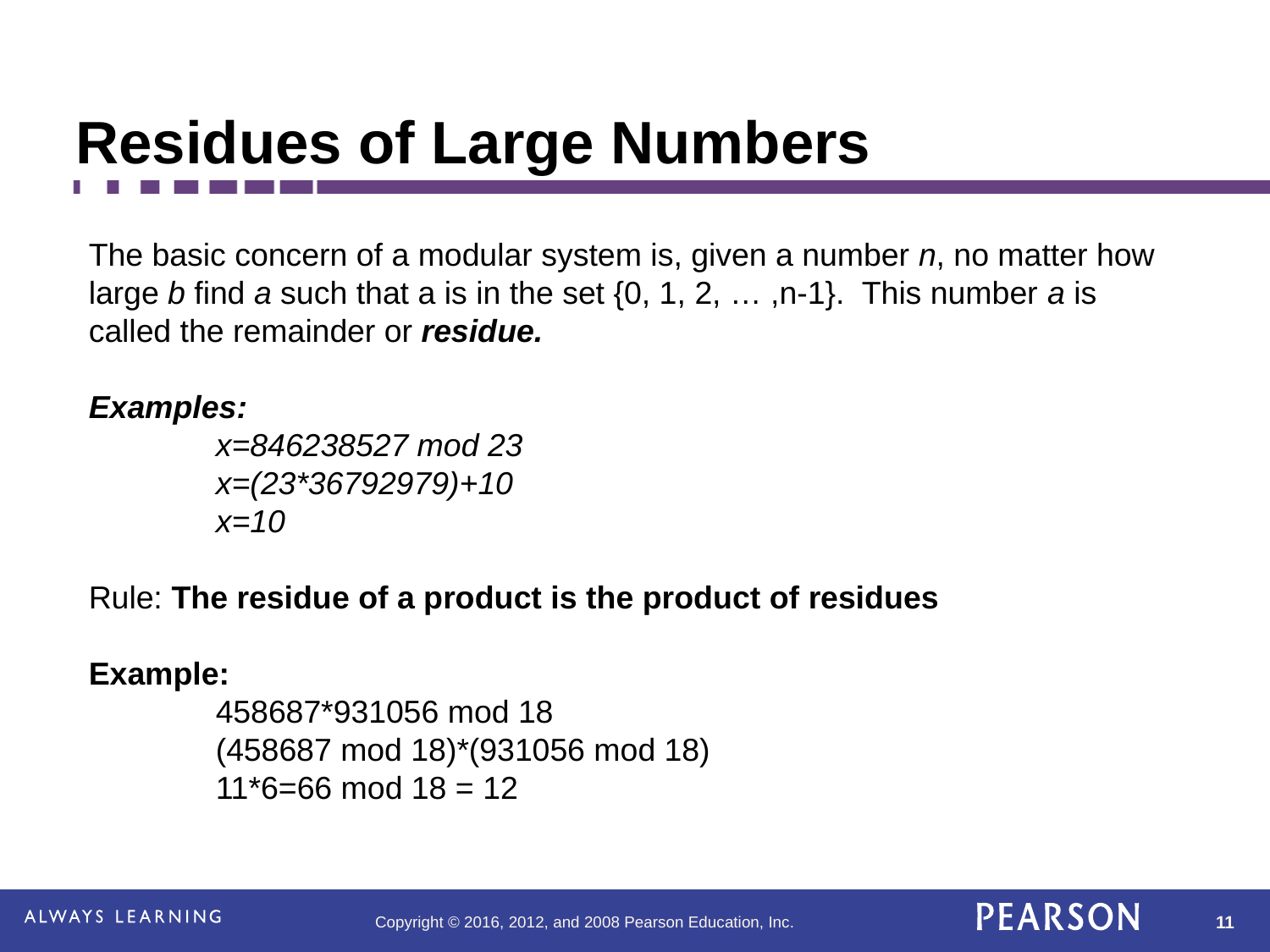

Residues of Large Numbers

The basic concern of a modular system is, given a number n, no matter how large b find a such that a is in the set {0, 1, 2, … ,n-1}.  This number a is called the remainder or residue.

Examples:
	x=846238527 mod 23
	x=(23*36792979)+10
	x=10

Rule: The residue of a product is the product of residues

Example:
	458687*931056 mod 18
	(458687 mod 18)*(931056 mod 18)
	11*6=66 mod 18 = 12